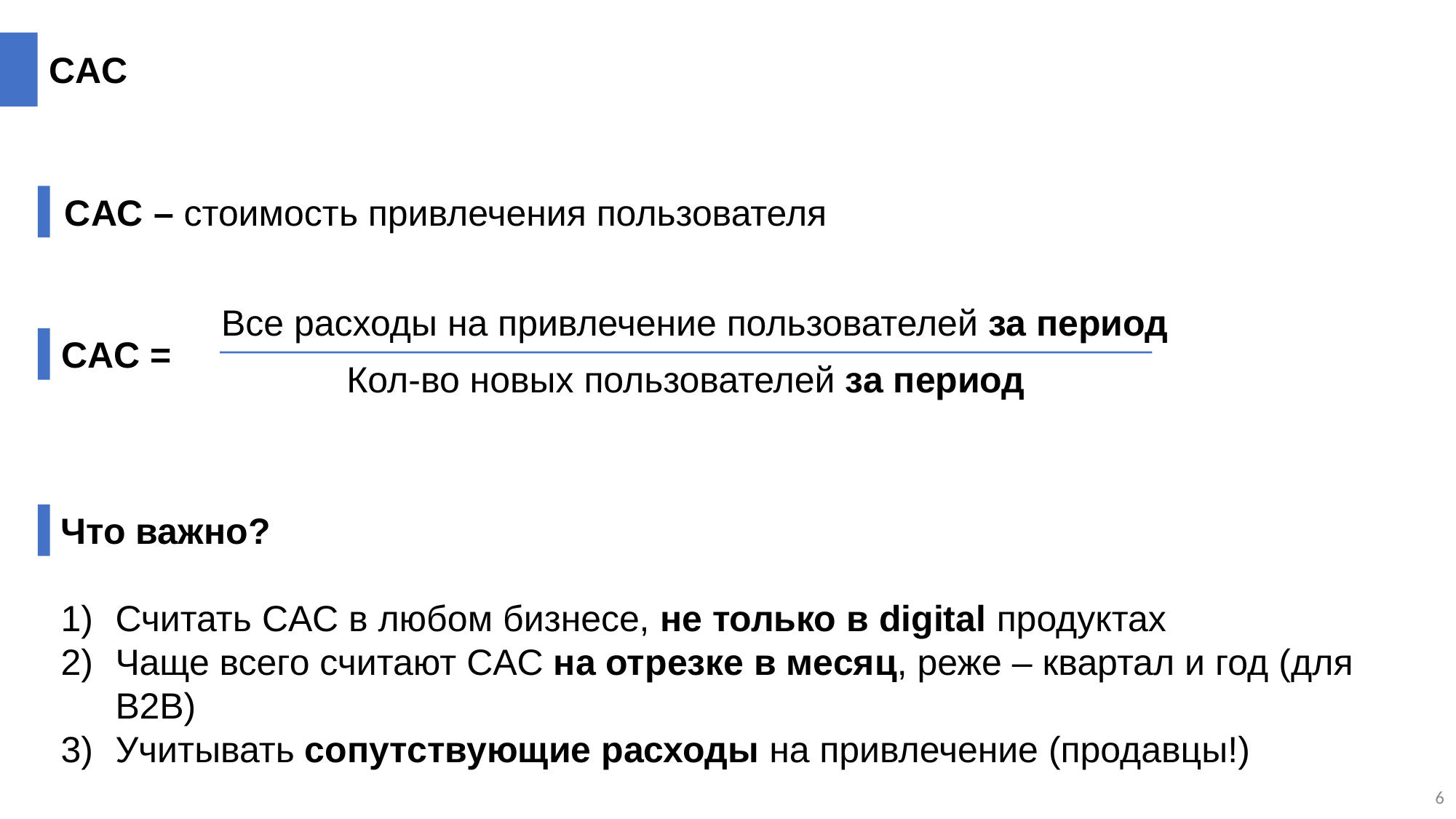

CAC
CAC – стоимость привлечения пользователя

Все расходы на привлечение пользователей за период
CAC =

Кол-во новых пользователей за период
Что важно?

Считать CAC в любом бизнесе, не только в digital продуктах
Чаще всего считают CAC на отрезке в месяц, реже – квартал и год (для B2B)
Учитывать сопутствующие расходы на привлечение (продавцы!)

6